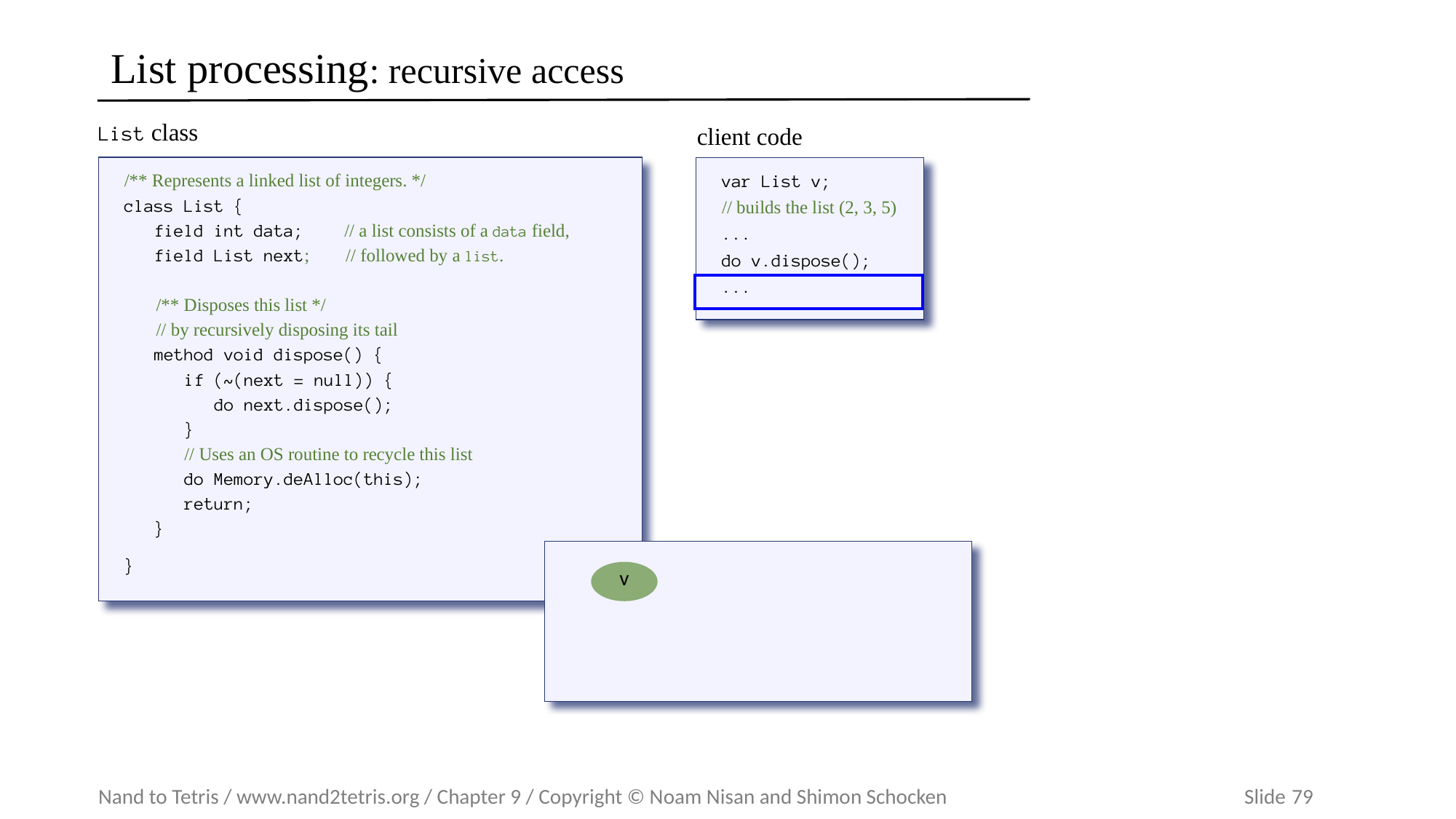

# List processing: recursive access
List class
client code
var List v;
// builds the list (2, 3, 5)
...
do v.dispose();
...
/** Represents a linked list of integers. */
class List {
   field int data;    // a list consists of a data field,
   field List next;        // followed by a list.

       /** Disposes this list */
       // by recursively disposing its tail
   method void dispose() {
      if (~(next = null)) {
         do next.dispose();
      }
      // Uses an OS routine to recycle this list
      do Memory.deAlloc(this);
      return;
   }
}

v